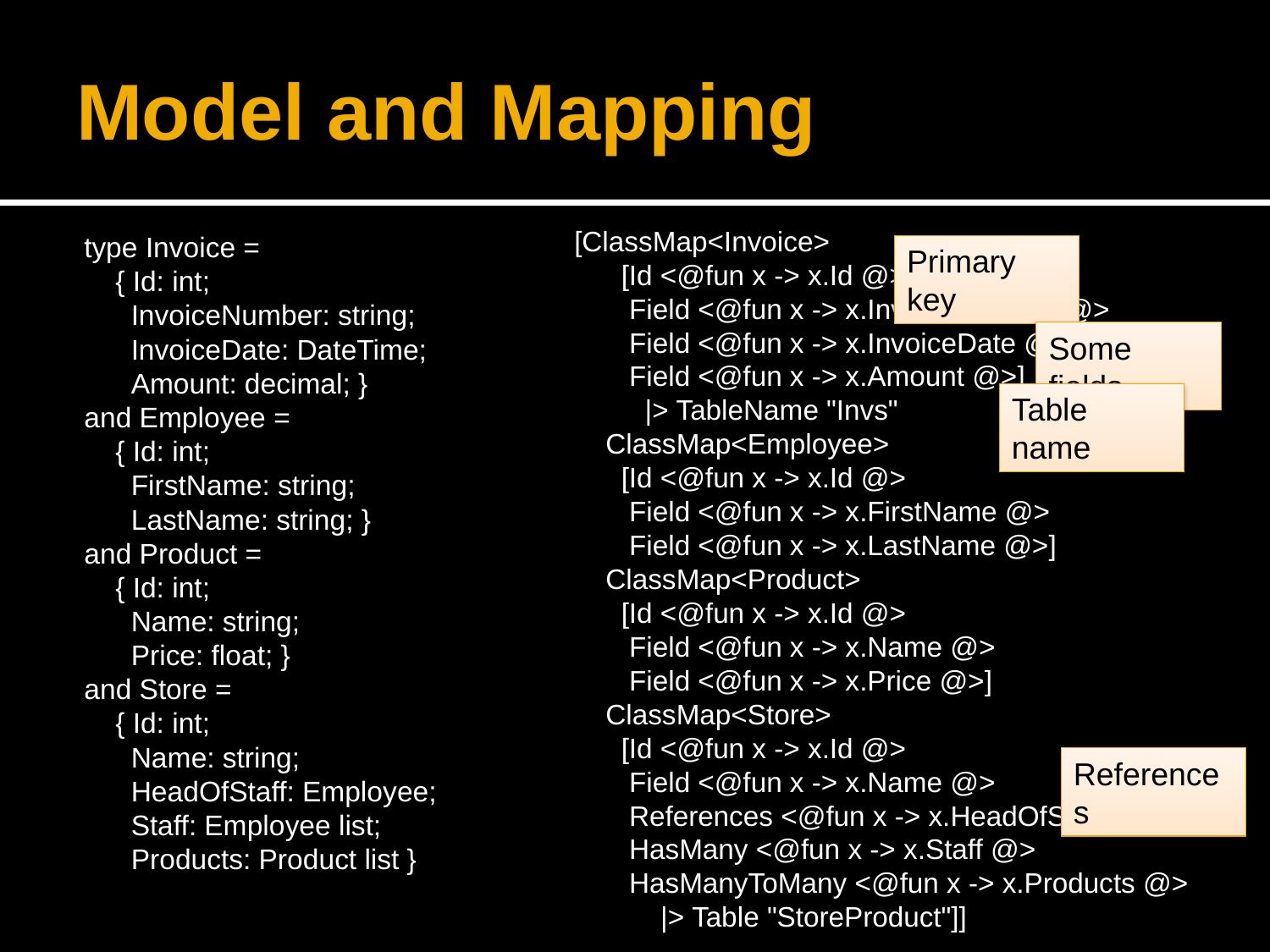

# Model and Mapping
 [ClassMap<Invoice>
       [Id <@fun x -> x.Id @>
        Field <@fun x -> x.InvoiceNumber @>
        Field <@fun x -> x.InvoiceDate @>
        Field <@fun x -> x.Amount @>]
          |> TableName "Invs"
     ClassMap<Employee>
       [Id <@fun x -> x.Id @>
        Field <@fun x -> x.FirstName @>
        Field <@fun x -> x.LastName @>]
     ClassMap<Product>
       [Id <@fun x -> x.Id @>
        Field <@fun x -> x.Name @>
        Field <@fun x -> x.Price @>]
     ClassMap<Store>
       [Id <@fun x -> x.Id @>
        Field <@fun x -> x.Name @>
        References <@fun x -> x.HeadOfStaff @>
        HasMany <@fun x -> x.Staff @>
        HasManyToMany <@fun x -> x.Products @>
            |> Table "StoreProduct"]]
type Invoice =
    { Id: int;
      InvoiceNumber: string;
      InvoiceDate: DateTime;
      Amount: decimal; }
and Employee =
    { Id: int;
      FirstName: string;
      LastName: string; }
and Product =
    { Id: int;
      Name: string;
      Price: float; }
and Store =
    { Id: int;
      Name: string;
      HeadOfStaff: Employee;
      Staff: Employee list;
      Products: Product list }

Primary key
Some fields
Table name
References